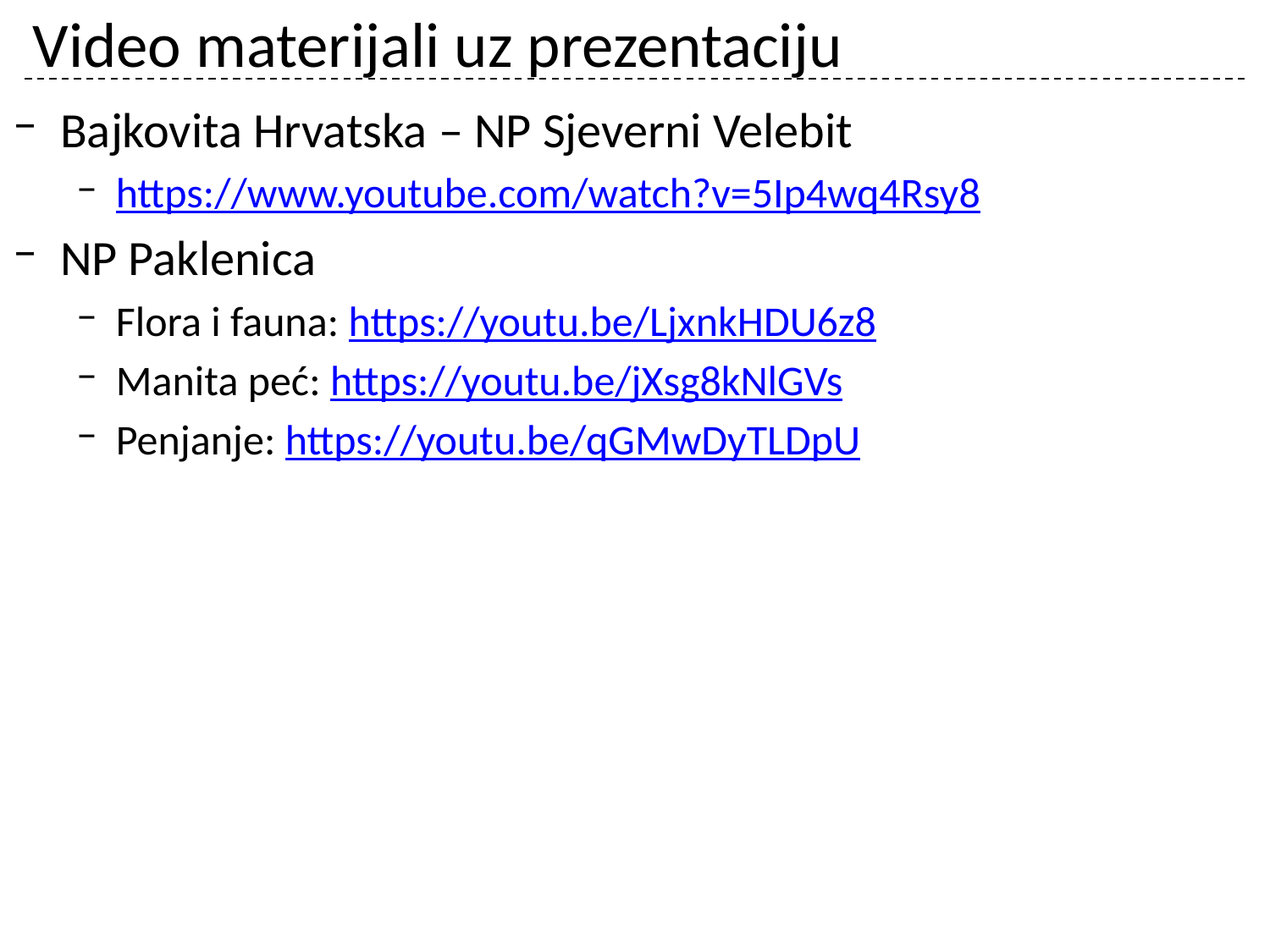

# Video materijali uz prezentaciju
Bajkovita Hrvatska – NP Sjeverni Velebit
https://www.youtube.com/watch?v=5Ip4wq4Rsy8
NP Paklenica
Flora i fauna: https://youtu.be/LjxnkHDU6z8
Manita peć: https://youtu.be/jXsg8kNlGVs
Penjanje: https://youtu.be/qGMwDyTLDpU